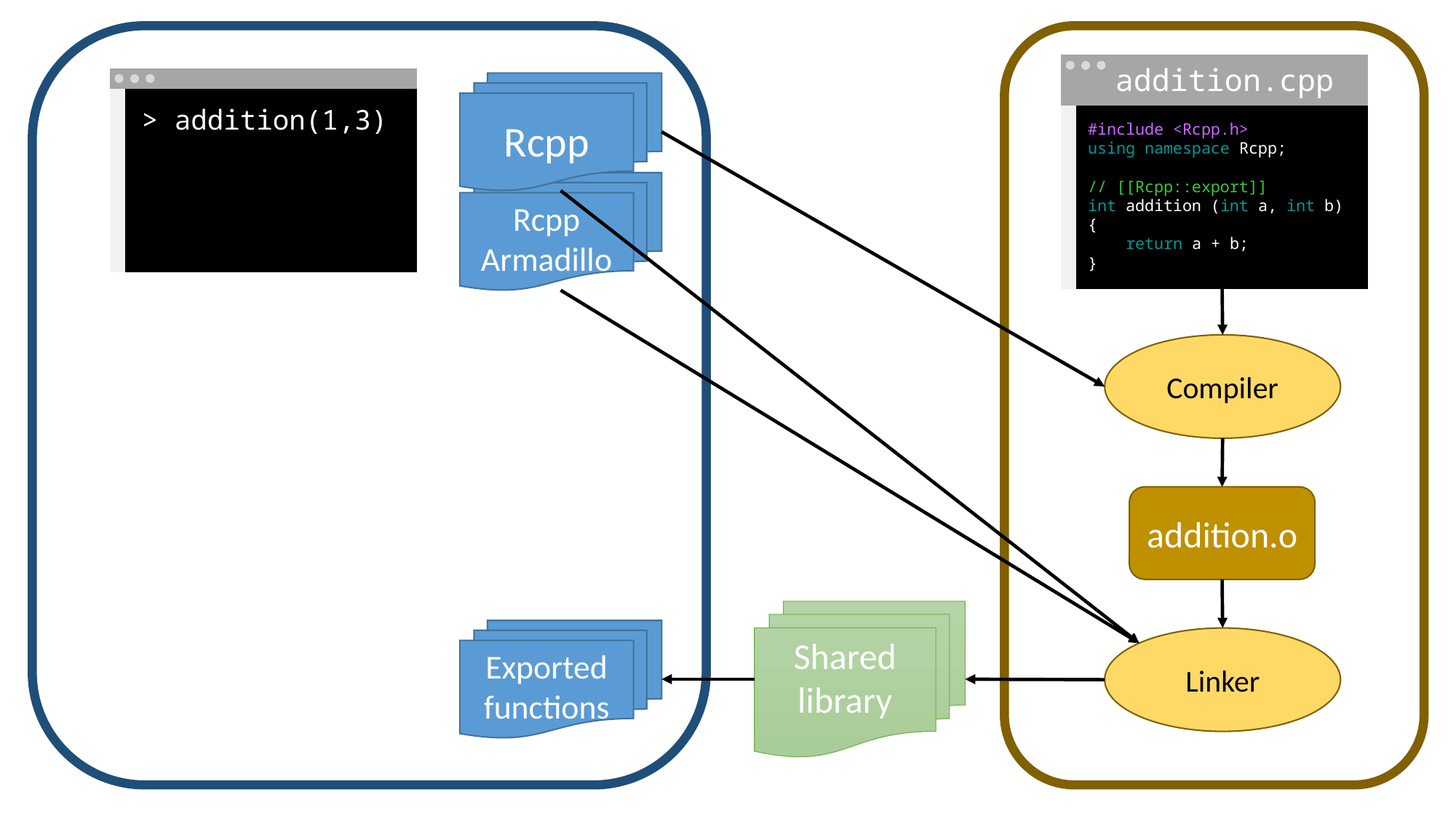

addition.cpp
#include <Rcpp.h>
using namespace Rcpp;

// [[Rcpp::export]]
int addition (int a, int b)
{
    return a + b;
}

> addition(1,3)
Rcpp
Rcpp
Armadillo
Compiler
addition.o
Shared library
Exported functions
Linker